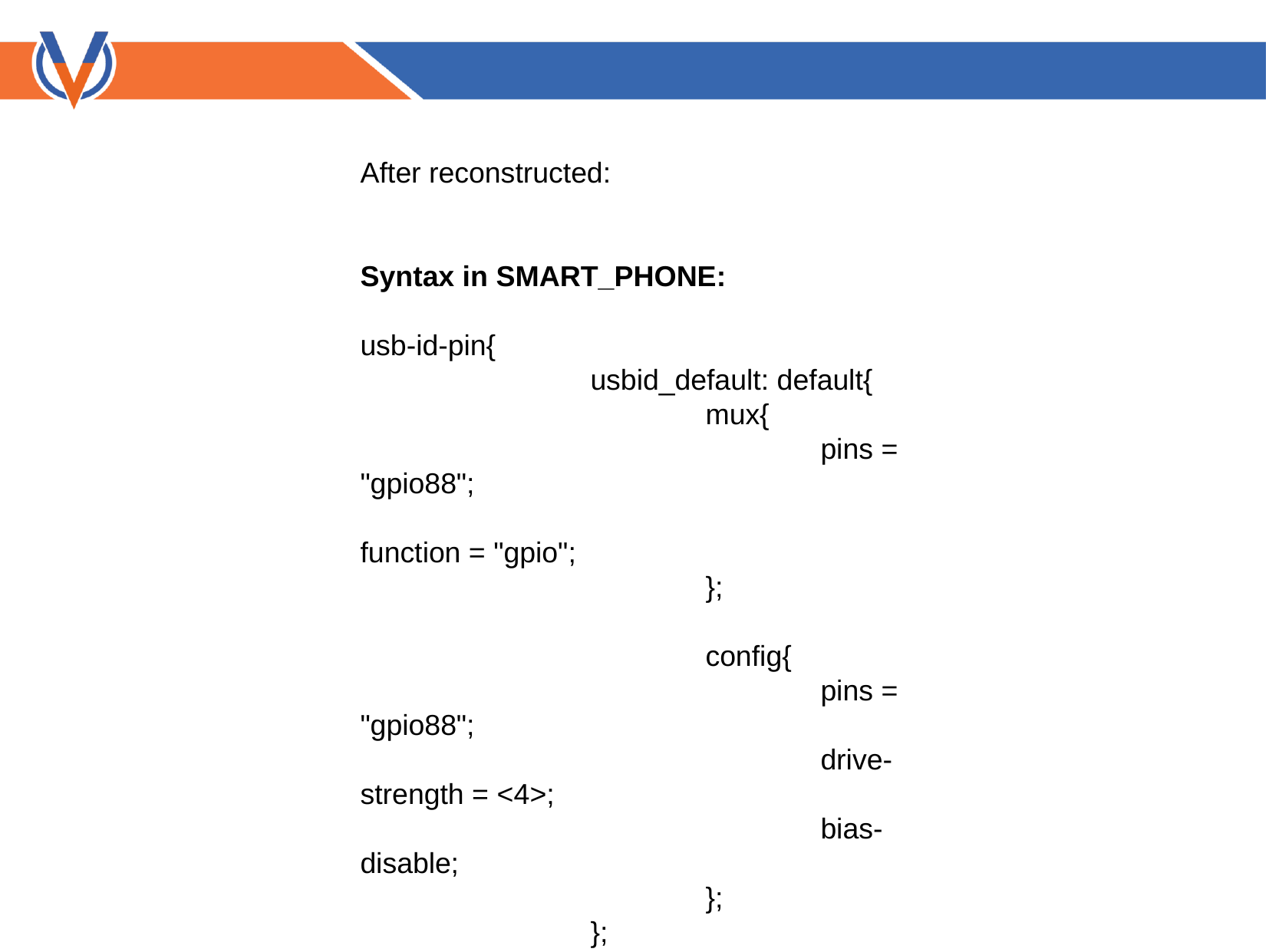

After reconstructed:

Syntax in SMART_PHONE:

usb-id-pin{
            		usbid_default: default{
                		mux{
                    			pins = "gpio88";
                    			function = "gpio";
                		};

                		config{
                    			pins = "gpio88";
                    			drive-strength = <4>;
                    			bias-disable;
                		};
            		};
        	};